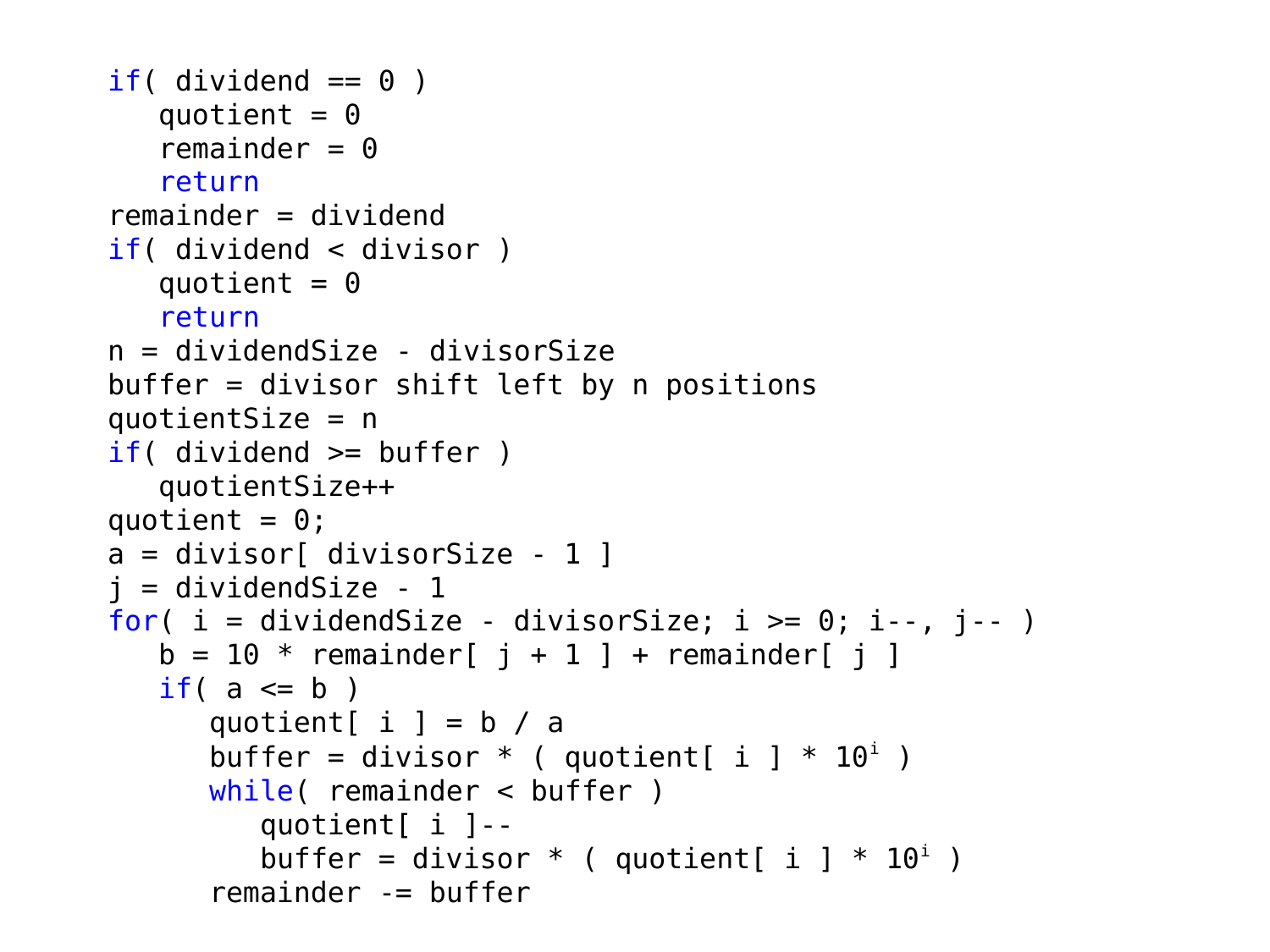

if( dividend == 0 )
   quotient = 0
   remainder = 0
   return
remainder = dividend
if( dividend < divisor )
   quotient = 0
   return
n = dividendSize - divisorSize
buffer = divisor shift left by n positions
quotientSize = n
if( dividend >= buffer )
   quotientSize++
quotient = 0;
a = divisor[ divisorSize - 1 ]
j = dividendSize - 1
for( i = dividendSize - divisorSize; i >= 0; i--, j-- )
   b = 10 * remainder[ j + 1 ] + remainder[ j ]
   if( a <= b )
      quotient[ i ] = b / a
      buffer = divisor * ( quotient[ i ] * 10i )
      while( remainder < buffer )
         quotient[ i ]--
         buffer = divisor * ( quotient[ i ] * 10i )
      remainder -= buffer